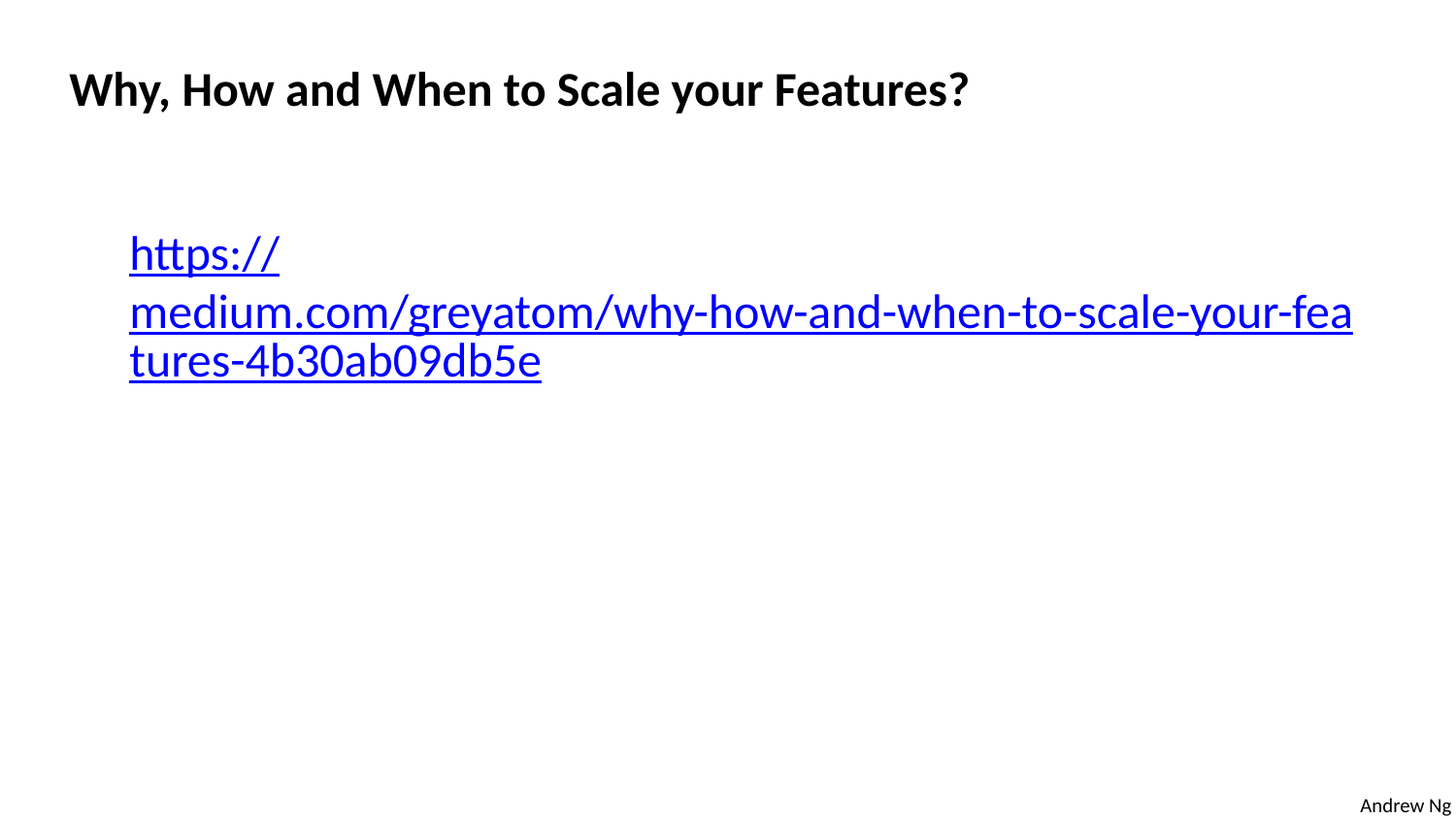

Why, How and When to Scale your Features?
https://medium.com/greyatom/why-how-and-when-to-scale-your-features-4b30ab09db5e